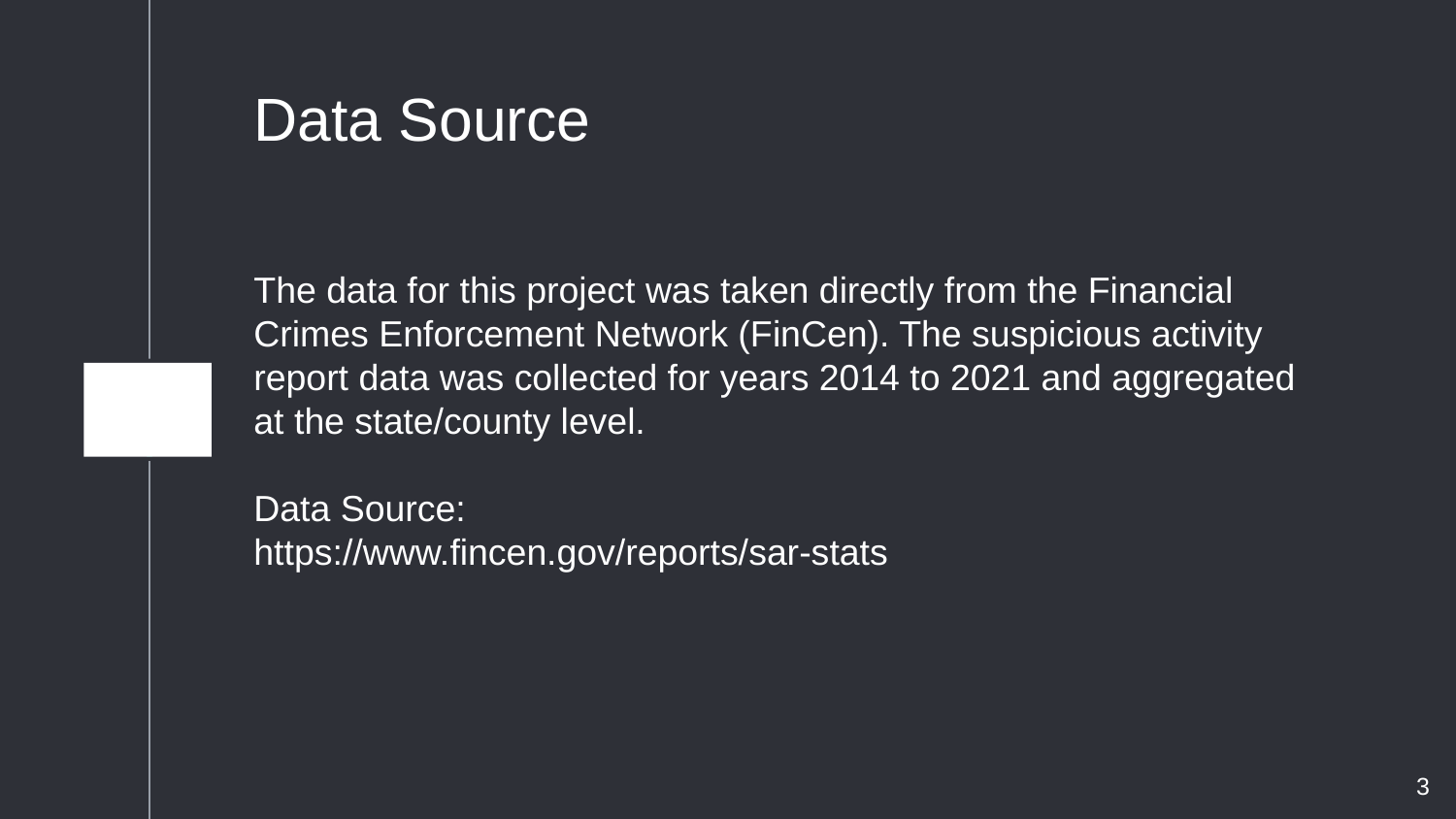

# Data Source

The data for this project was taken directly from the Financial Crimes Enforcement Network (FinCen). The suspicious activity report data was collected for years 2014 to 2021 and aggregated at the state/county level.

Data Source:
https://www.fincen.gov/reports/sar-stats

3